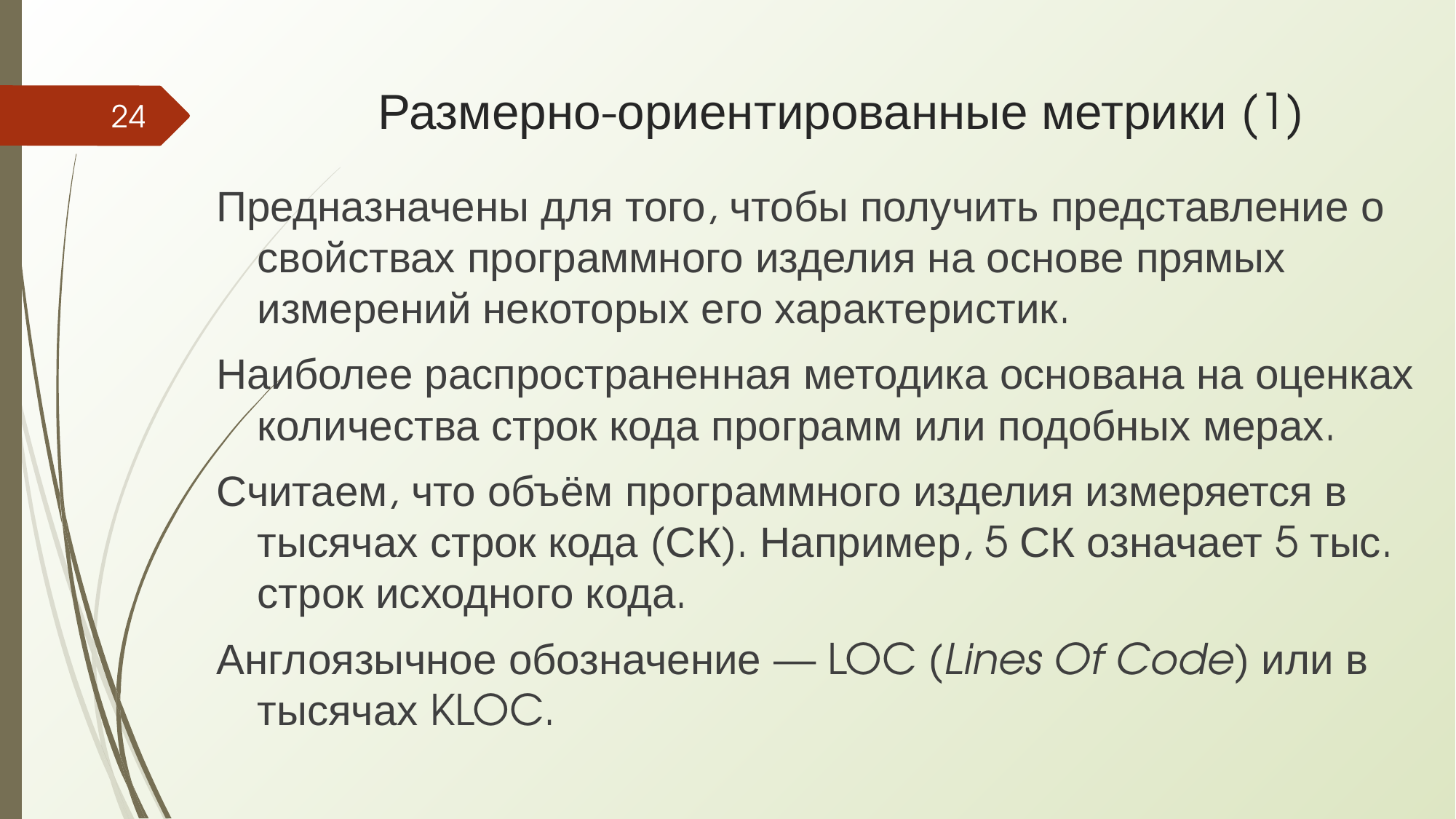

# Размерно-ориентированные метрики (1)
24
Предназначены для того, чтобы получить представление о свойствах программного изделия на основе прямых измерений некоторых его характеристик.
Наиболее распространенная методика основана на оценках количества строк кода программ или подобных мерах.
Считаем, что объём программного изделия измеряется в тысячах строк кода (СК). Например, 5 СК означает 5 тыс. строк исходного кода.
Англоязычное обозначение — LOC (Lines Of Code) или в тысячах KLOC.